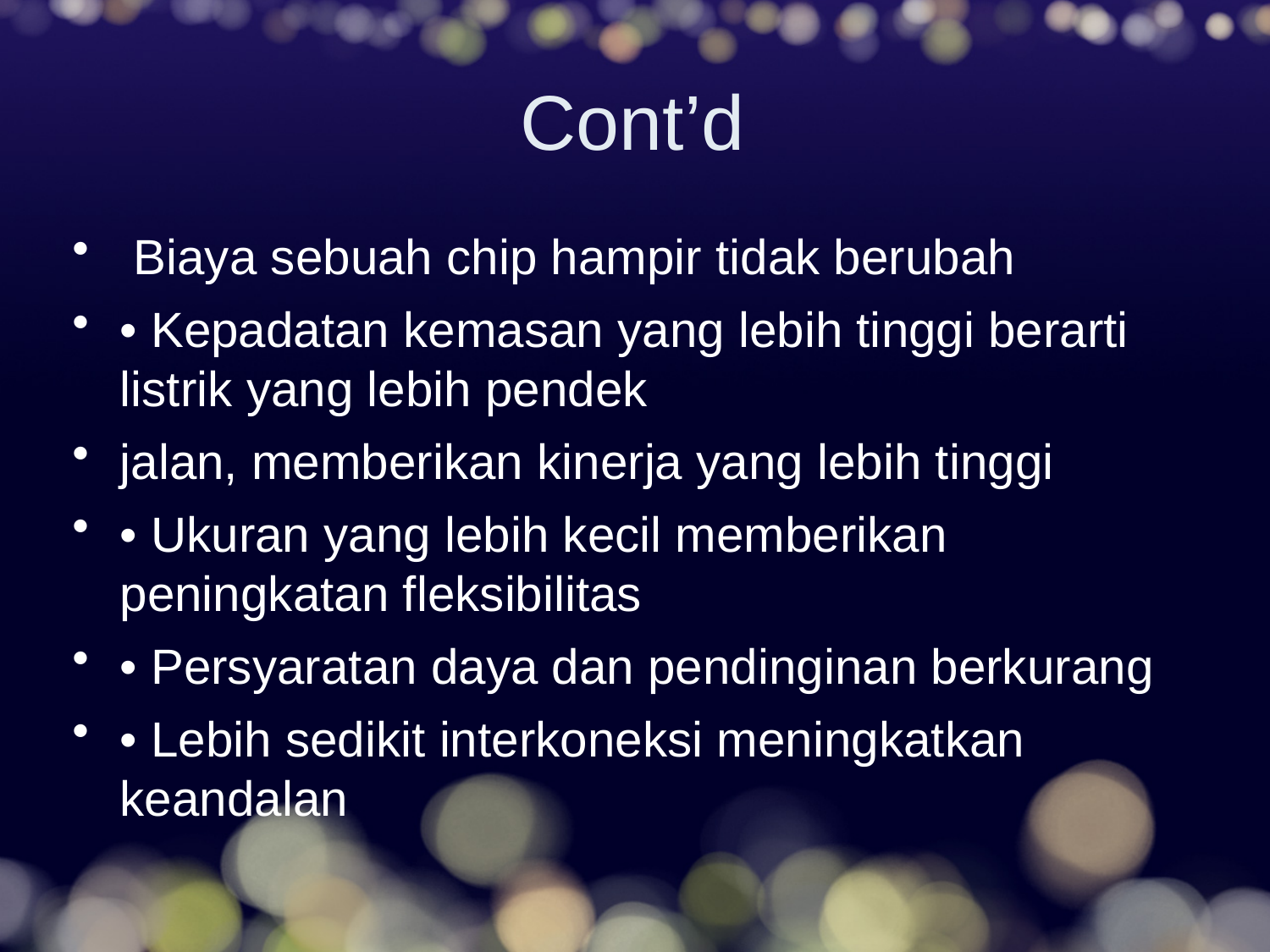

# Cont’d
 Biaya sebuah chip hampir tidak berubah
• Kepadatan kemasan yang lebih tinggi berarti listrik yang lebih pendek
jalan, memberikan kinerja yang lebih tinggi
• Ukuran yang lebih kecil memberikan peningkatan fleksibilitas
• Persyaratan daya dan pendinginan berkurang
• Lebih sedikit interkoneksi meningkatkan keandalan